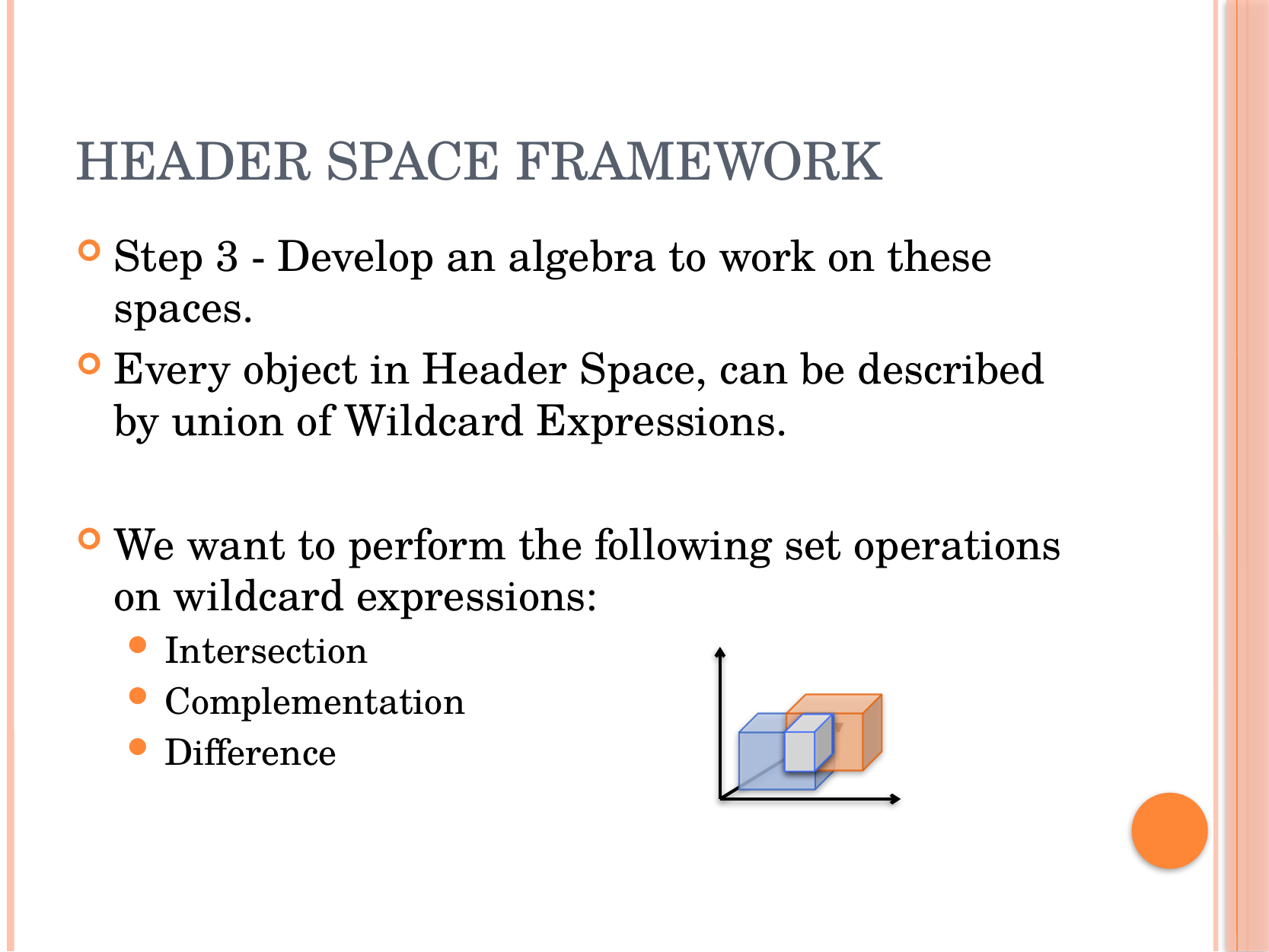

# Header Space Framework
Step 3 - Develop an algebra to work on these spaces.
Every object in Header Space, can be described by union of Wildcard Expressions.

We want to perform the following set operations on wildcard expressions:
Intersection
Complementation
Difference

14